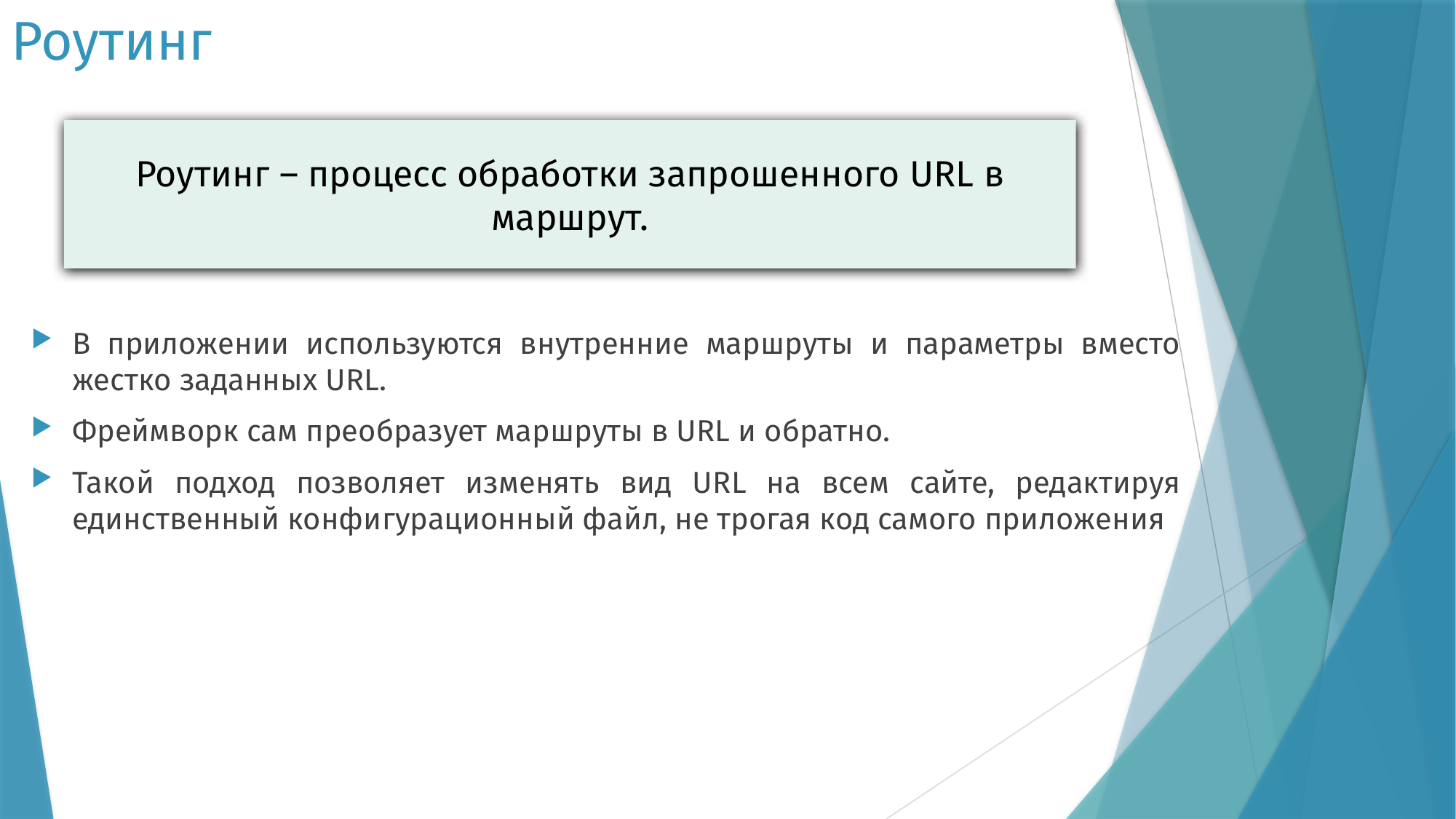

# Роутинг
Роутинг – процесс обработки запрошенного URL в маршрут.
В приложении используются внутренние маршруты и параметры вместо жестко заданных URL.
Фреймворк сам преобразует маршруты в URL и обратно.
Такой подход позволяет изменять вид URL на всем сайте, редактируя единственный конфигурационный файл, не трогая код самого приложения